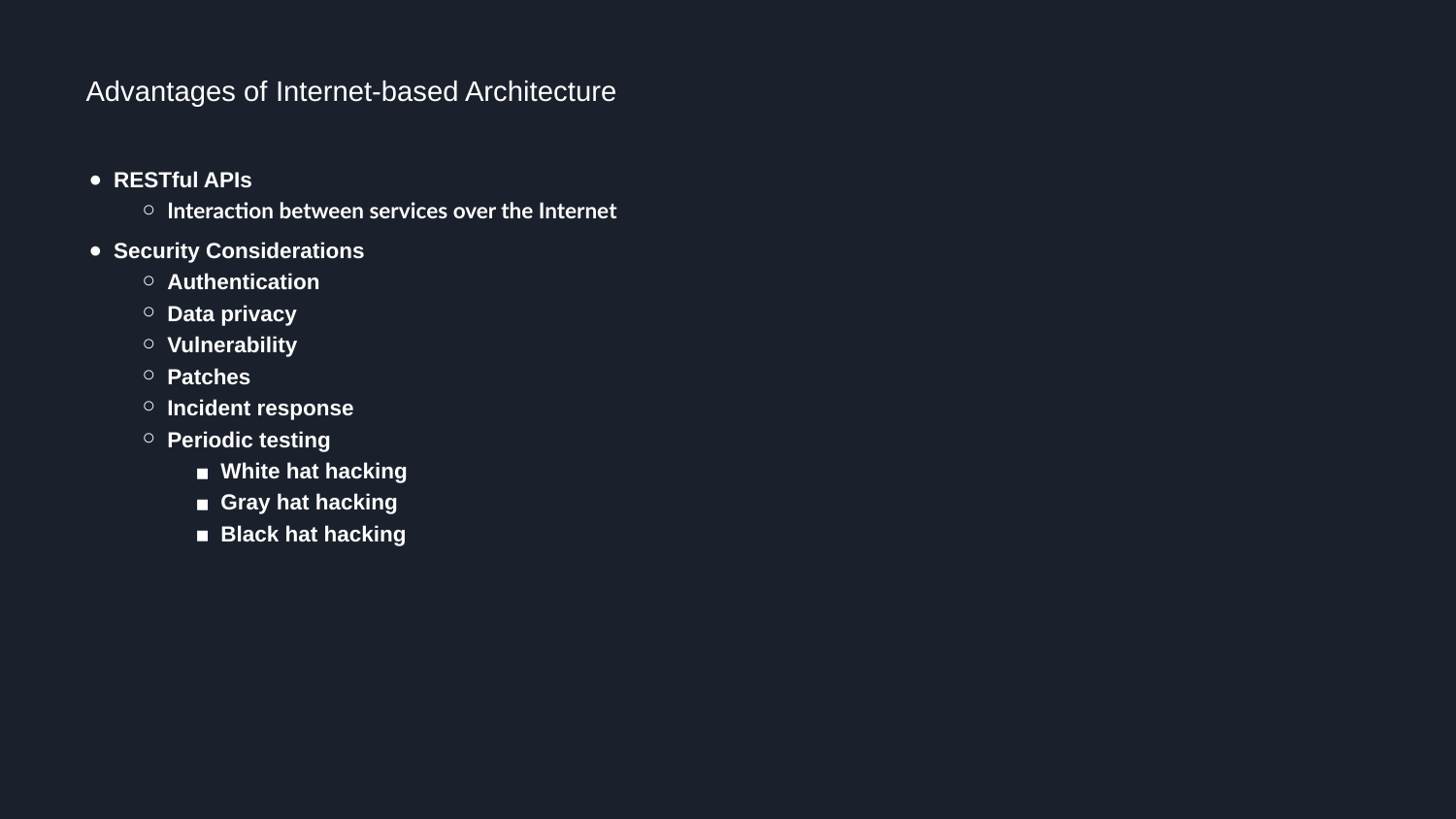

# Advantages of Internet-based Architecture

RESTful APIs
Interaction between services over the Internet
Security Considerations
Authentication
Data privacy
Vulnerability
Patches
Incident response
Periodic testing
White hat hacking
Gray hat hacking
Black hat hacking